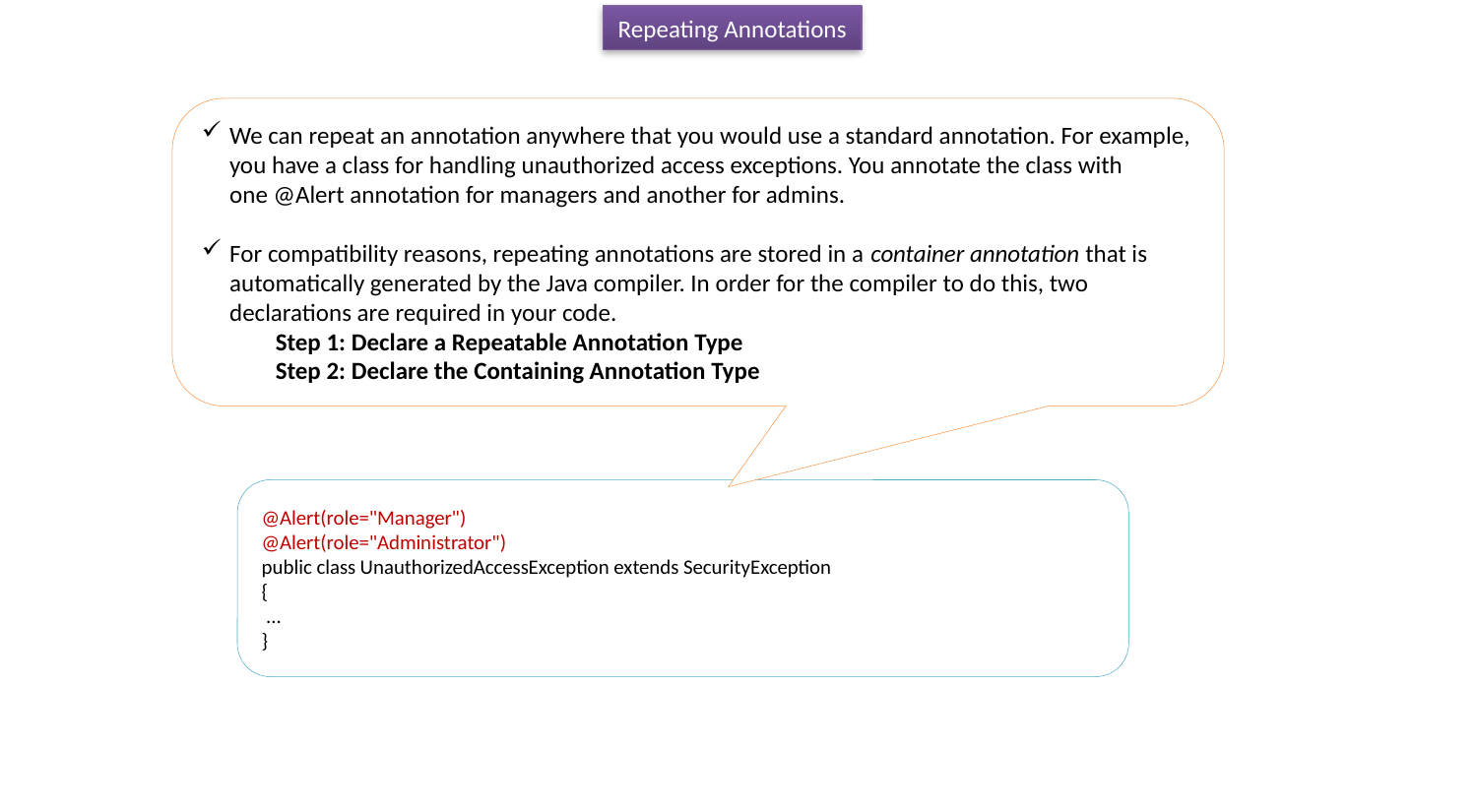

Repeating Annotations

We can repeat an annotation anywhere that you would use a standard annotation. For example, you have a class for handling unauthorized access exceptions. You annotate the class with one @Alert annotation for managers and another for admins.

For compatibility reasons, repeating annotations are stored in a container annotation that is automatically generated by the Java compiler. In order for the compiler to do this, two declarations are required in your code.
Step 1: Declare a Repeatable Annotation Type
Step 2: Declare the Containing Annotation Type
@Alert(role="Manager")
@Alert(role="Administrator")
public class UnauthorizedAccessException extends SecurityException
{
 ...
}